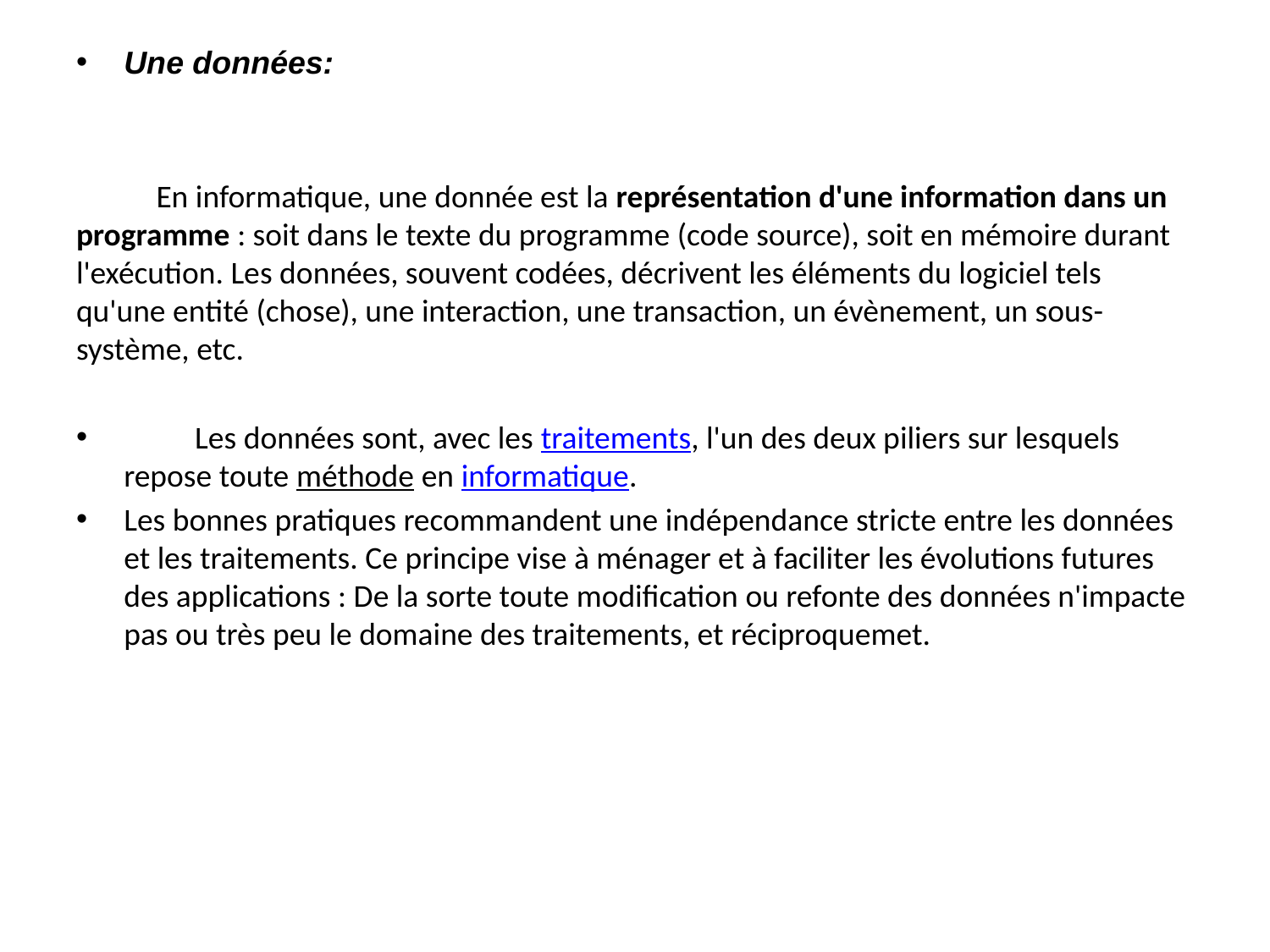

Une données:

         En informatique, une donnée est la représentation d'une information dans un programme : soit dans le texte du programme (code source), soit en mémoire durant l'exécution. Les données, souvent codées, décrivent les éléments du logiciel tels qu'une entité (chose), une interaction, une transaction, un évènement, un sous-système, etc.

        Les données sont, avec les traitements, l'un des deux piliers sur lesquels repose toute méthode en informatique.
Les bonnes pratiques recommandent une indépendance stricte entre les données et les traitements. Ce principe vise à ménager et à faciliter les évolutions futures des applications : De la sorte toute modification ou refonte des données n'impacte pas ou très peu le domaine des traitements, et réciproquemet.